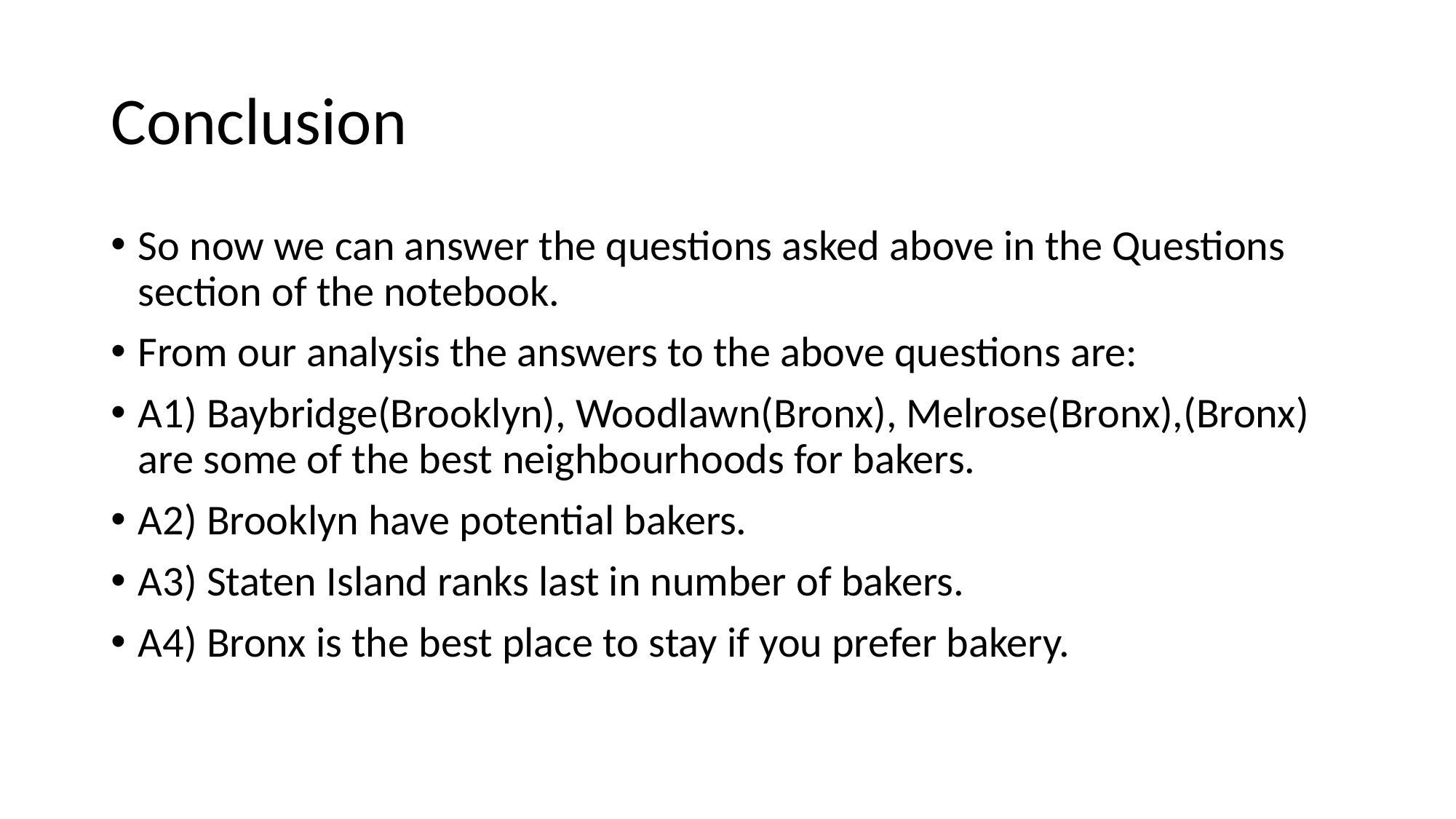

# Conclusion
So now we can answer the questions asked above in the Questions section of the notebook.
From our analysis the answers to the above questions are:
A1) Baybridge(Brooklyn), Woodlawn(Bronx), Melrose(Bronx),(Bronx) are some of the best neighbourhoods for bakers.
A2) Brooklyn have potential bakers.
A3) Staten Island ranks last in number of bakers.
A4) Bronx is the best place to stay if you prefer bakery.